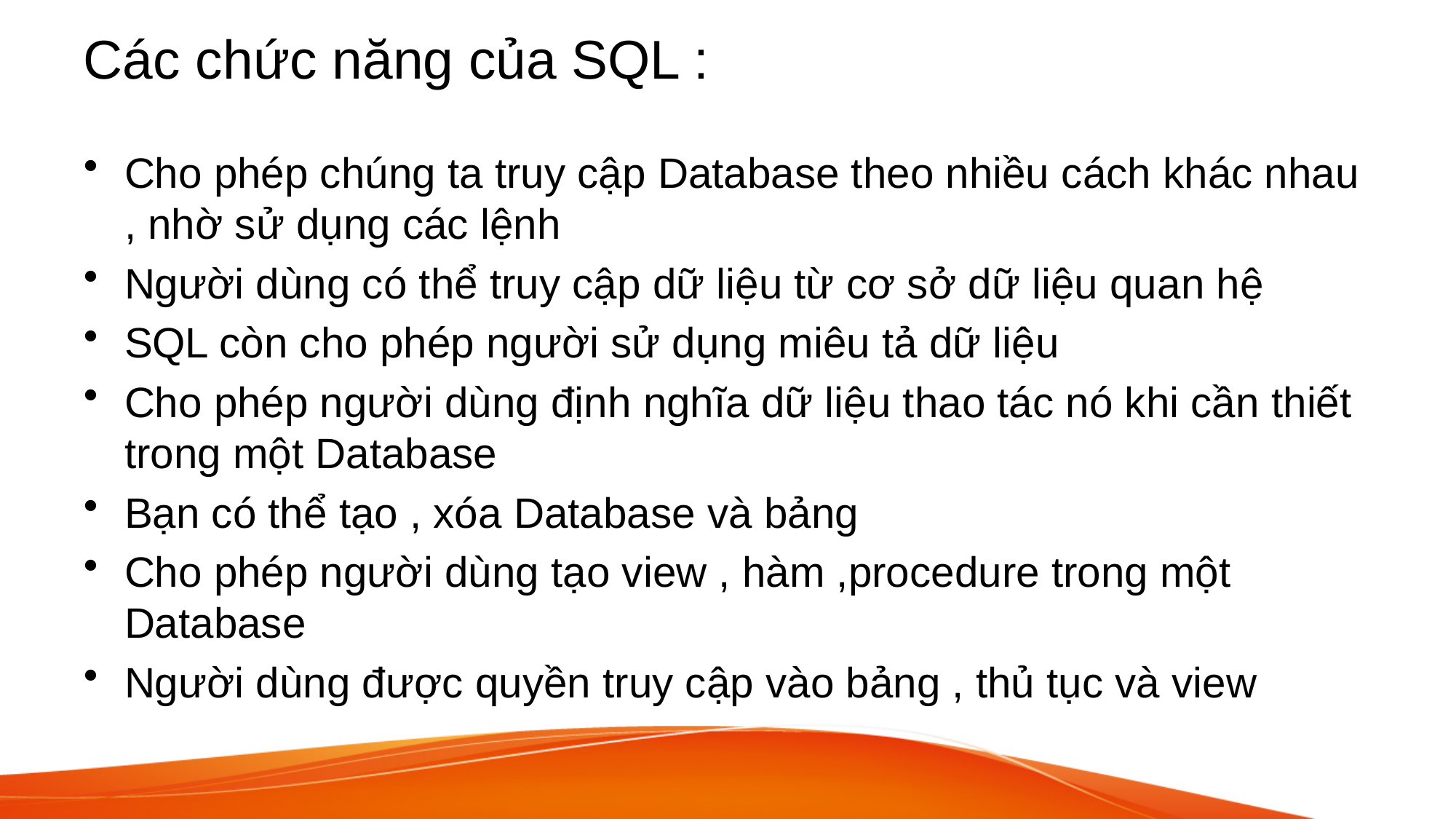

# Các chức năng của SQL :
Cho phép chúng ta truy cập Database theo nhiều cách khác nhau , nhờ sử dụng các lệnh
Người dùng có thể truy cập dữ liệu từ cơ sở dữ liệu quan hệ
SQL còn cho phép người sử dụng miêu tả dữ liệu
Cho phép người dùng định nghĩa dữ liệu thao tác nó khi cần thiết trong một Database
Bạn có thể tạo , xóa Database và bảng
Cho phép người dùng tạo view , hàm ,procedure trong một Database
Người dùng được quyền truy cập vào bảng , thủ tục và view